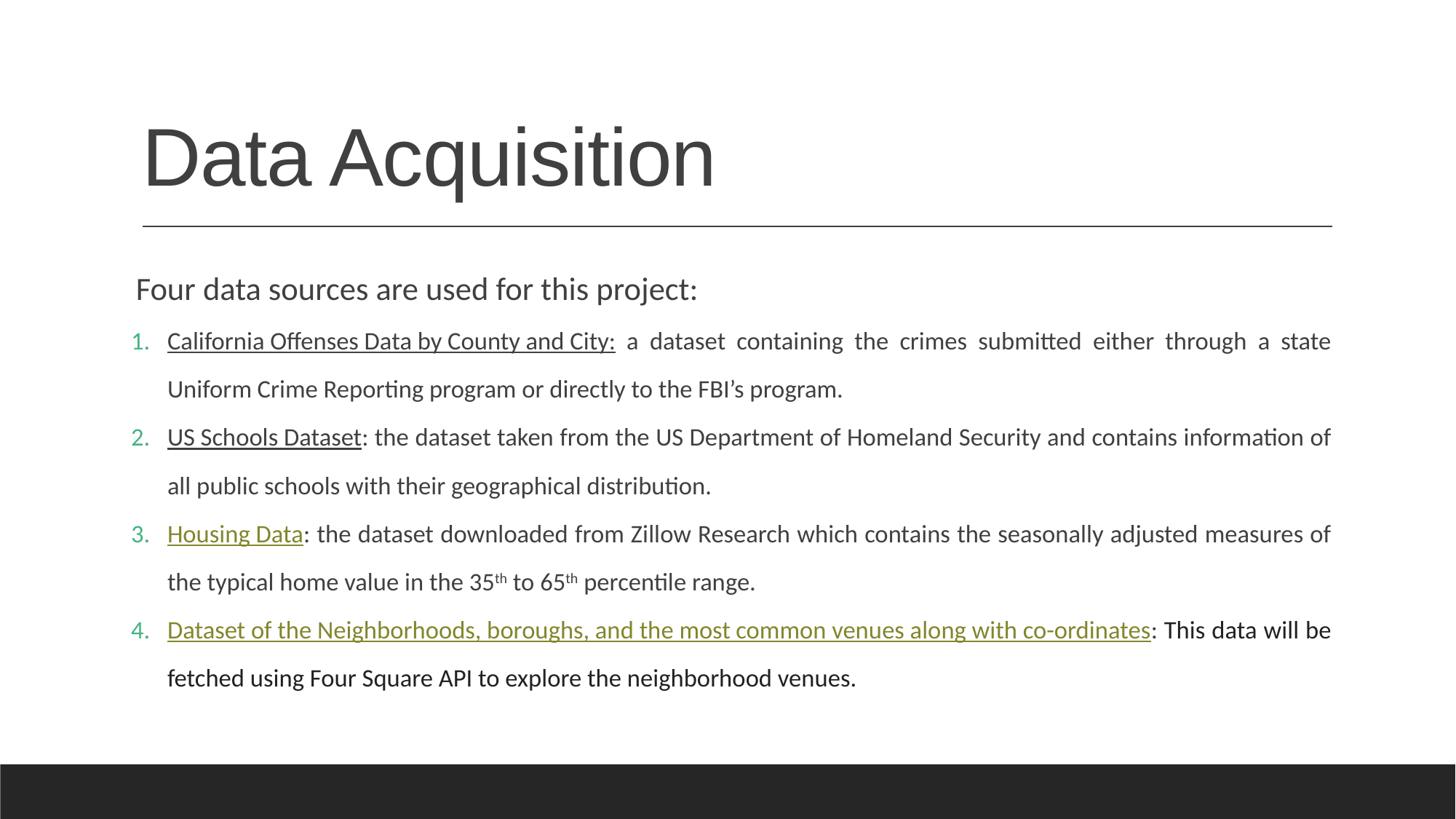

# Data Acquisition
Four data sources are used for this project:
California Offenses Data by County and City: a dataset containing the crimes submitted either through a state Uniform Crime Reporting program or directly to the FBI’s program.
US Schools Dataset: the dataset taken from the US Department of Homeland Security and contains information of all public schools with their geographical distribution.
Housing Data: the dataset downloaded from Zillow Research which contains the seasonally adjusted measures of the typical home value in the 35th to 65th percentile range.
Dataset of the Neighborhoods, boroughs, and the most common venues along with co-ordinates: This data will be fetched using Four Square API to explore the neighborhood venues.